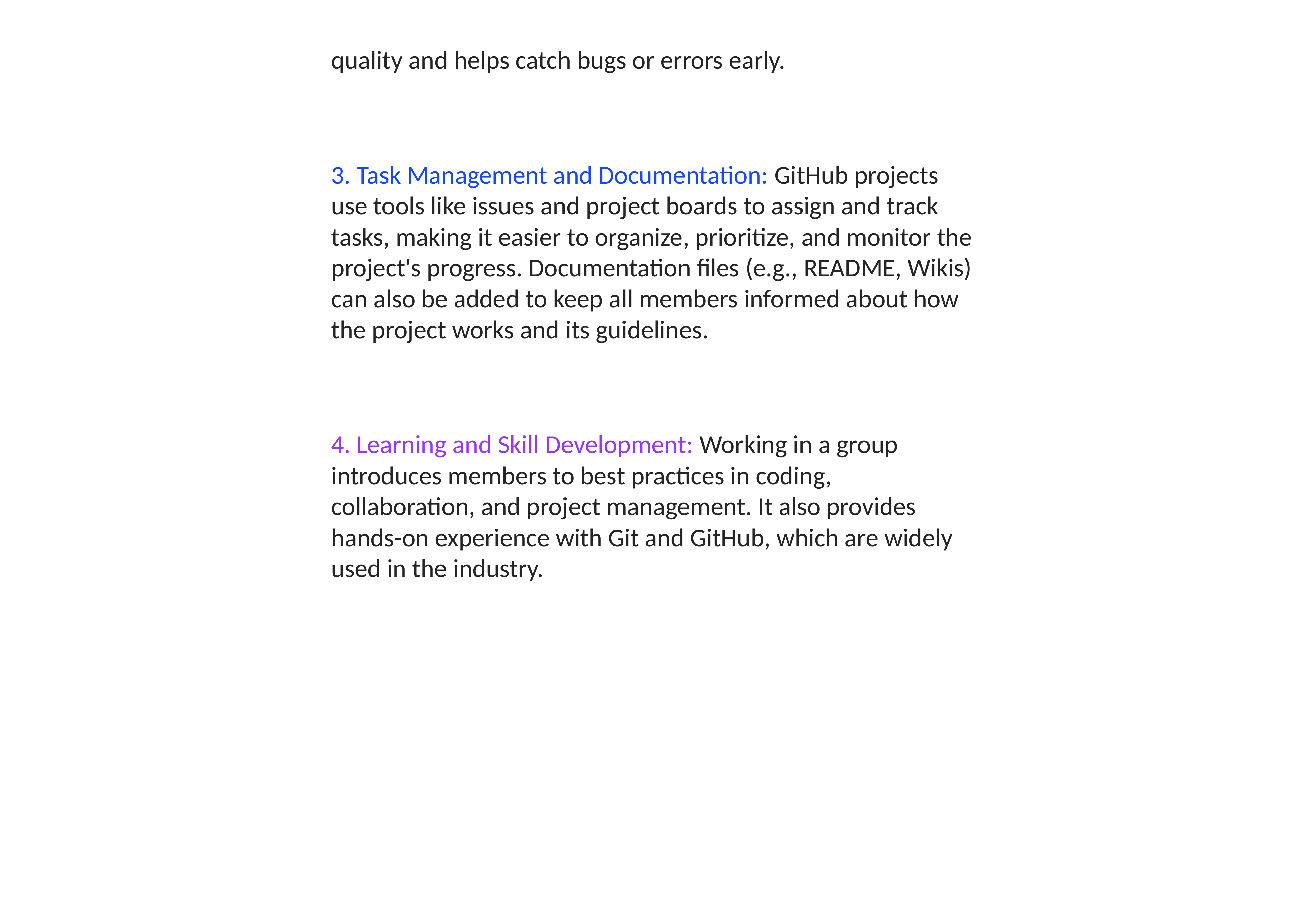

quality and helps catch bugs or errors early.

3. Task Management and Documentation: GitHub projects use tools like issues and project boards to assign and track tasks, making it easier to organize, prioritize, and monitor the project's progress. Documentation files (e.g., README, Wikis) can also be added to keep all members informed about how the project works and its guidelines.

4. Learning and Skill Development: Working in a group introduces members to best practices in coding, collaboration, and project management. It also provides hands-on experience with Git and GitHub, which are widely used in the industry.